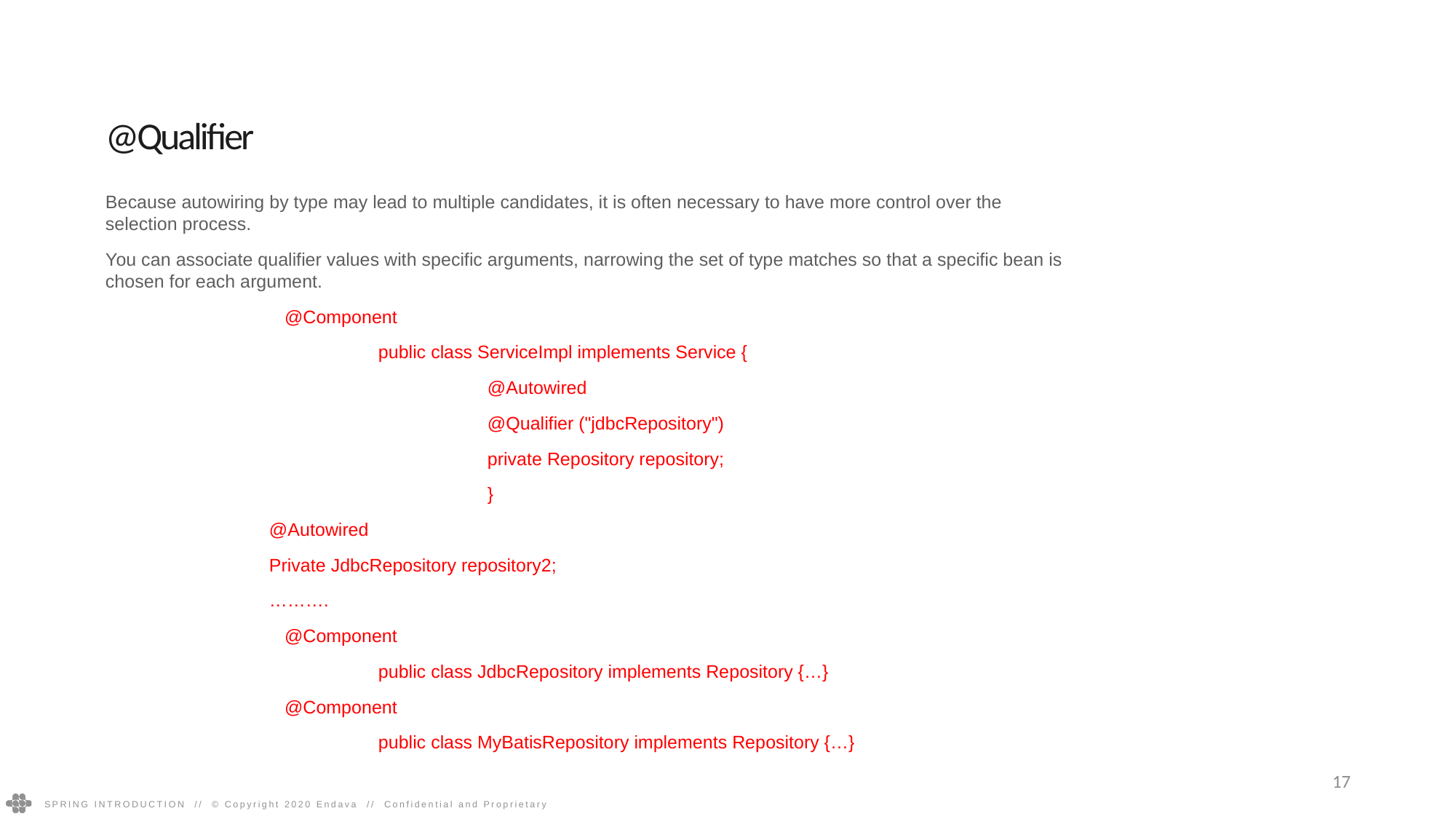

@Qualifier
Because autowiring by type may lead to multiple candidates, it is often necessary to have more control over the selection process.
You can associate qualifier values with specific arguments, narrowing the set of type matches so that a specific bean is chosen for each argument.
   @Component
	public class ServiceImpl implements Service {
		@Autowired
		@Qualifier ("jdbcRepository")
		private Repository repository;
		}
@Autowired
Private JdbcRepository repository2;
……….
   @Component
	public class JdbcRepository implements Repository {…}
   @Component
	public class MyBatisRepository implements Repository {…}
17